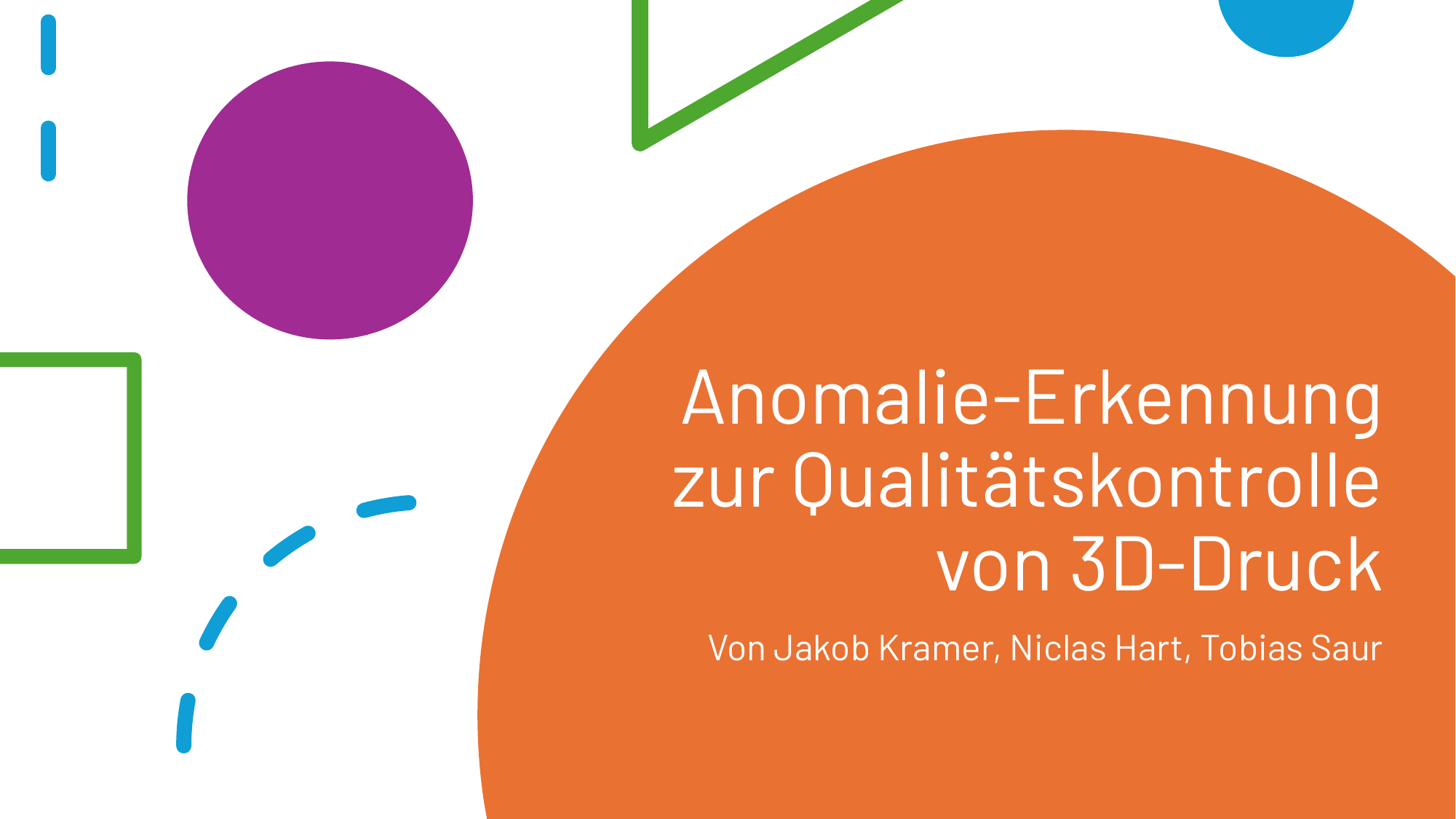

# Anomalie-Erkennung zur Qualitätskontrolle von 3D-Druck

Von Jakob Kramer, Niclas Hart, Tobias Saur